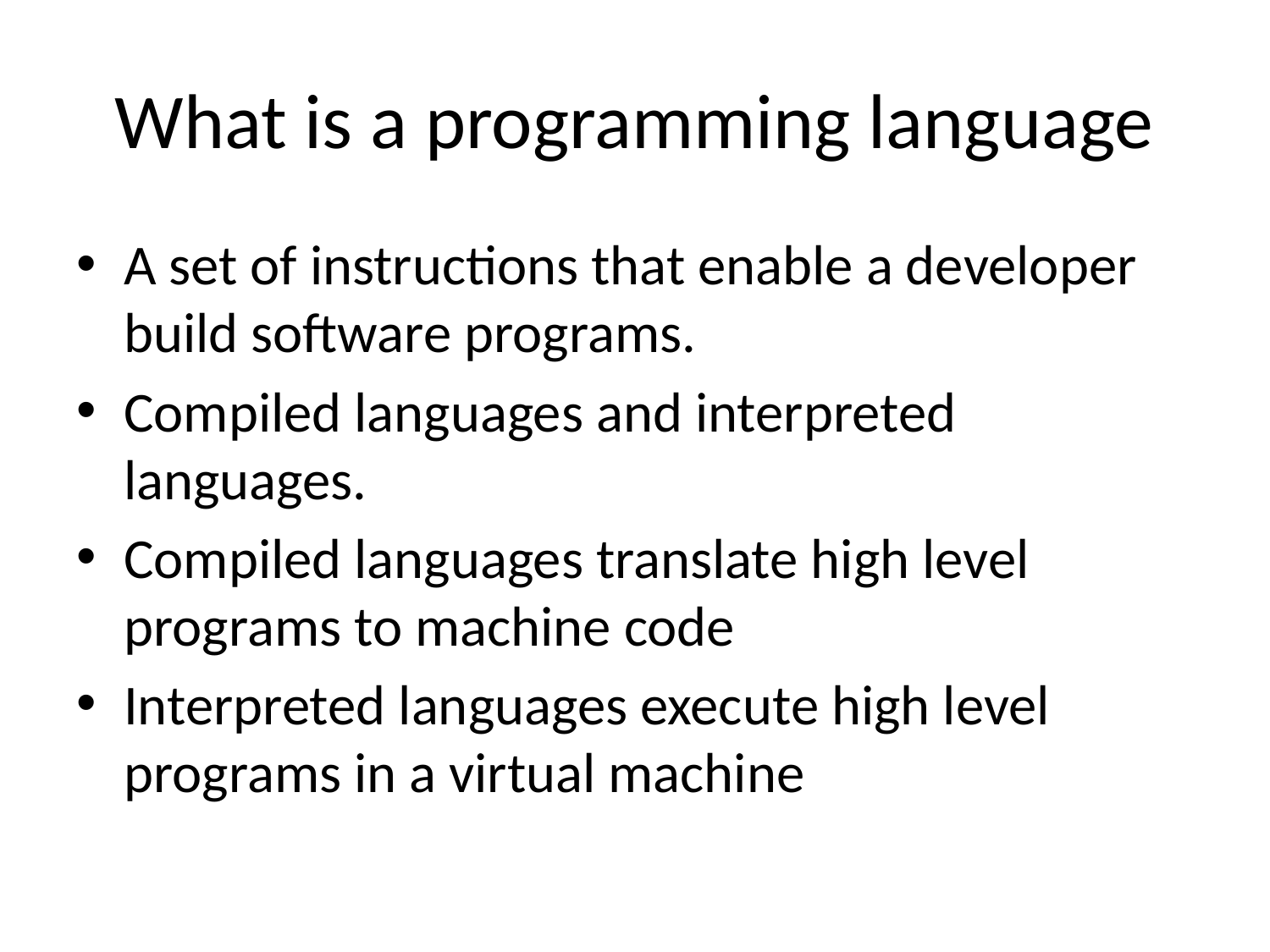

# What is a programming language
A set of instructions that enable a developer build software programs.
Compiled languages and interpreted languages.
Compiled languages translate high level programs to machine code
Interpreted languages execute high level programs in a virtual machine